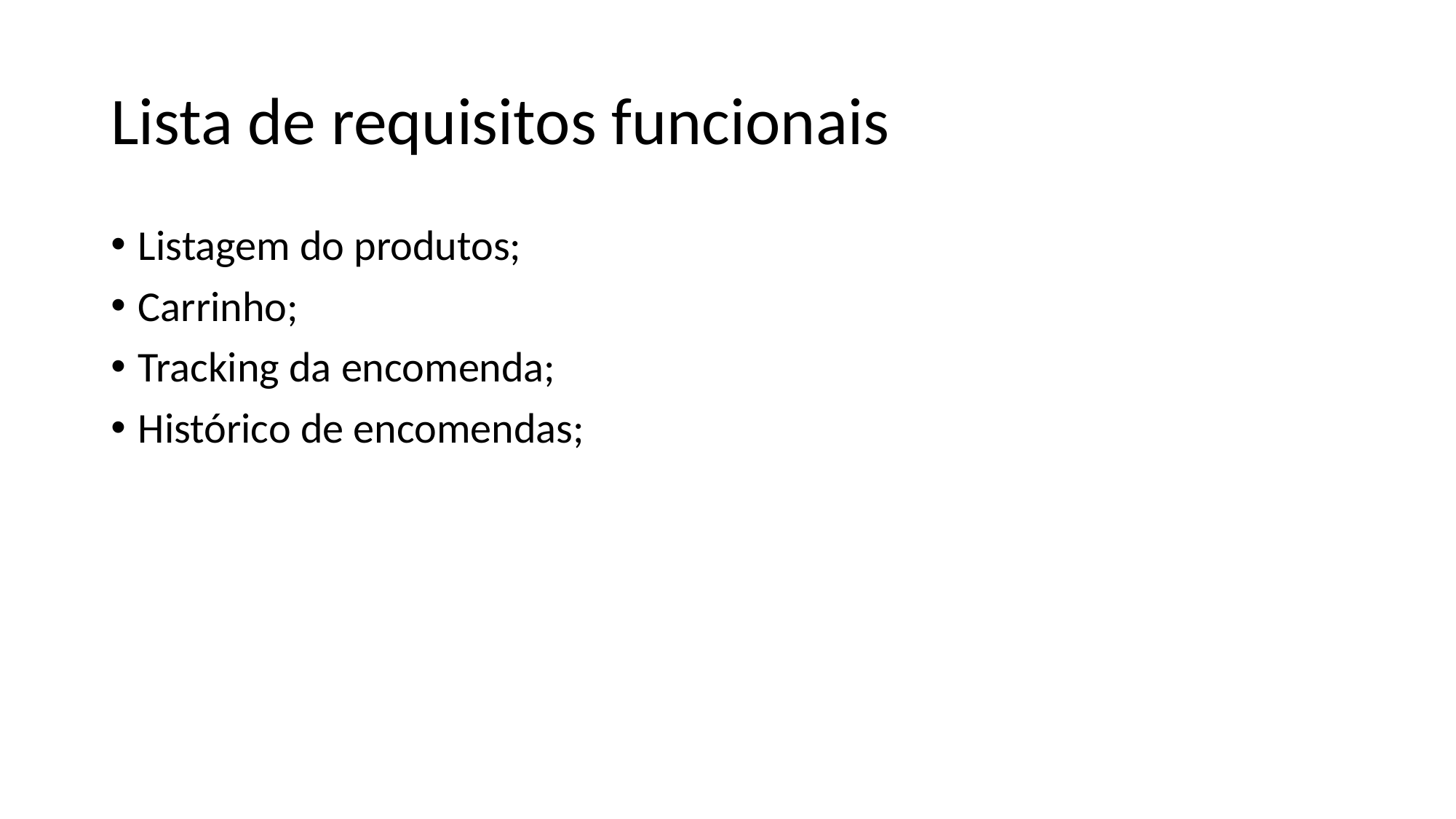

# Lista de requisitos funcionais
Listagem do produtos;
Carrinho;
Tracking da encomenda;
Histórico de encomendas;